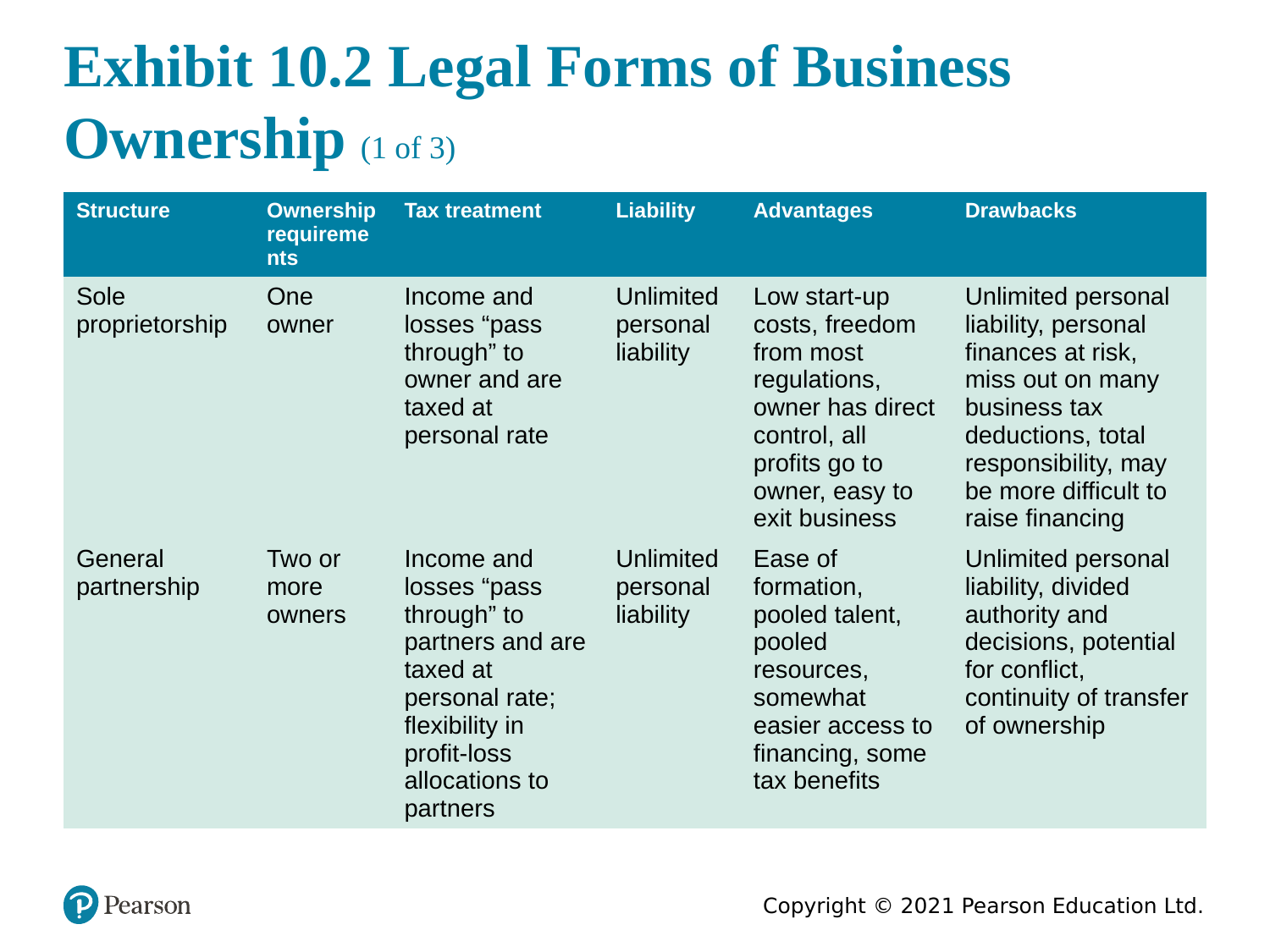

# Exhibit 10.2 Legal Forms of Business Ownership (1 of 3)
| Structure | Ownership requirements | Tax treatment | Liability | Advantages | Drawbacks |
| --- | --- | --- | --- | --- | --- |
| Sole proprietorship | One owner | Income and losses “pass through” to owner and are taxed at personal rate | Unlimited personal liability | Low start-up costs, freedom from most regulations, owner has direct control, all profits go to owner, easy to exit business | Unlimited personal liability, personal finances at risk, miss out on many business tax deductions, total responsibility, may be more difficult to raise financing |
| General partnership | Two or more owners | Income and losses “pass through” to partners and are taxed at personal rate; flexibility in profit-loss allocations to partners | Unlimited personal liability | Ease of formation, pooled talent, pooled resources, somewhat easier access to financing, some tax benefits | Unlimited personal liability, divided authority and decisions, potential for conflict, continuity of transfer of ownership |